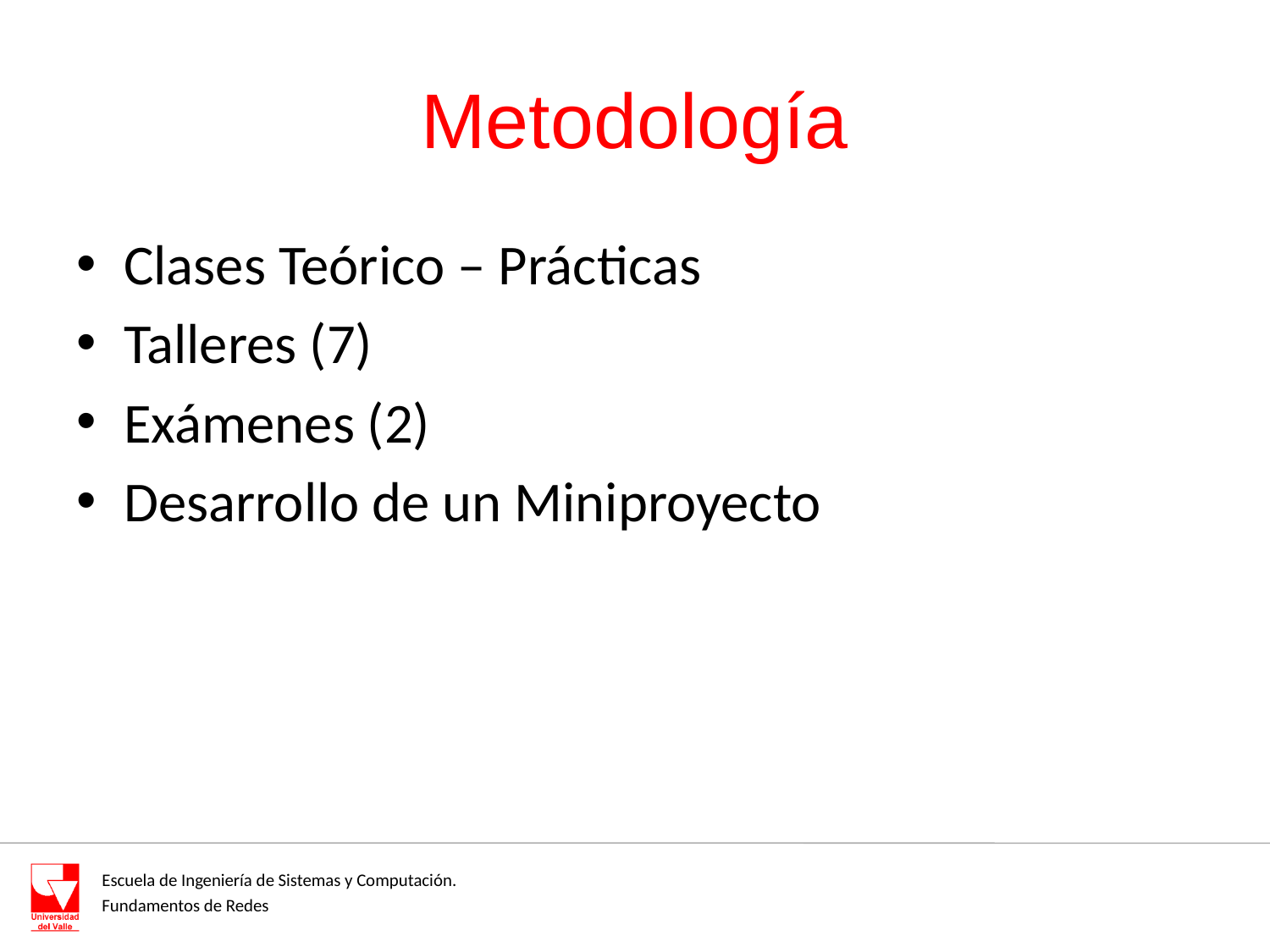

# Metodología
Clases Teórico – Prácticas
Talleres (7)
Exámenes (2)
Desarrollo de un Miniproyecto